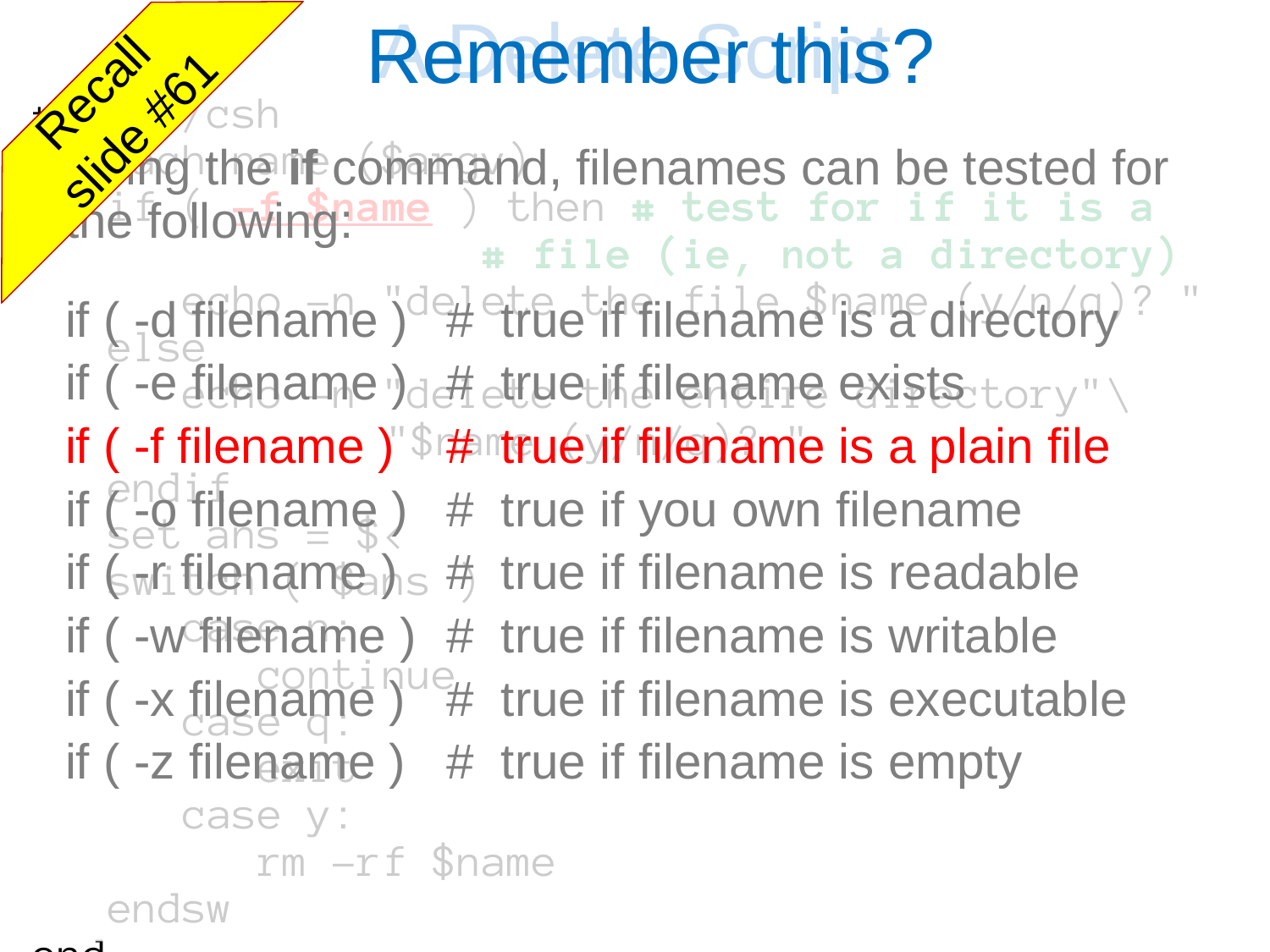

# A Delete Script
Remember this?

Using the if command, filenames can be tested for the following:

if ( -d filename )	#  true if filename is a directory
if ( -e filename )	#  true if filename exists
if ( -f filename )	#  true if filename is a plain file
if ( -o filename )	#  true if you own filename
if ( -r filename )	#  true if filename is readable
if ( -w filename )	#  true if filename is writable
if ( -x filename )	#  true if filename is executable
if ( -z filename )	#  true if filename is empty
Recall
 slide #61

#!/bin/csh
foreach name ($argv)
   if ( -f $name ) then # test for if it is a
                  # file (ie, not a directory)
      echo -n "delete the file $name (y/n/q)? "
   else
      echo -n "delete the entire directory"\     		    "$name (y/n/q)? "
   endif
   set ans = $<
   switch ( $ans )
      case n:
         continue
      case q:
         exit
      case y:
         rm -rf $name
   endsw
end